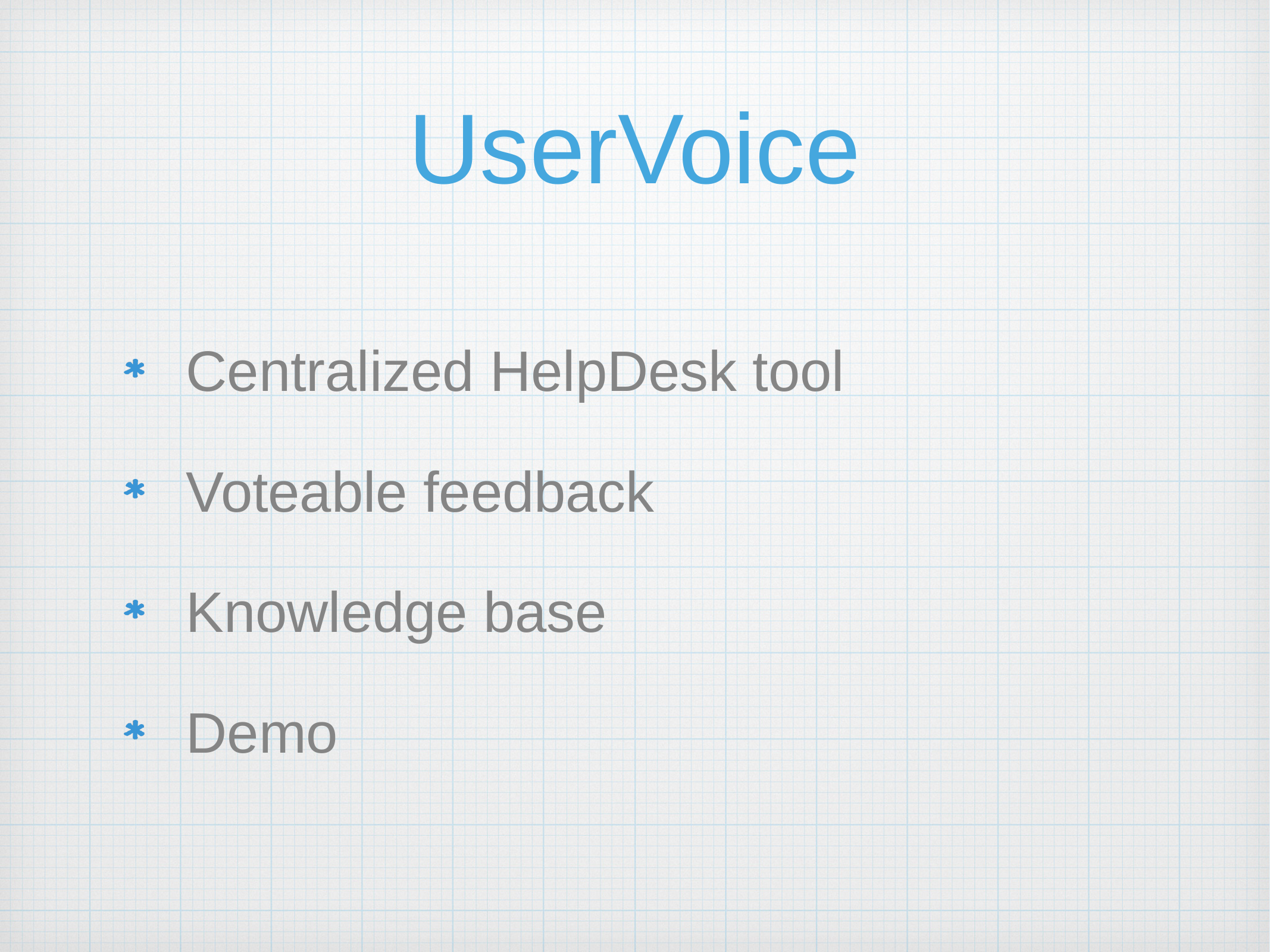

# UserVoice
Centralized HelpDesk tool
Voteable feedback
Knowledge base
Demo